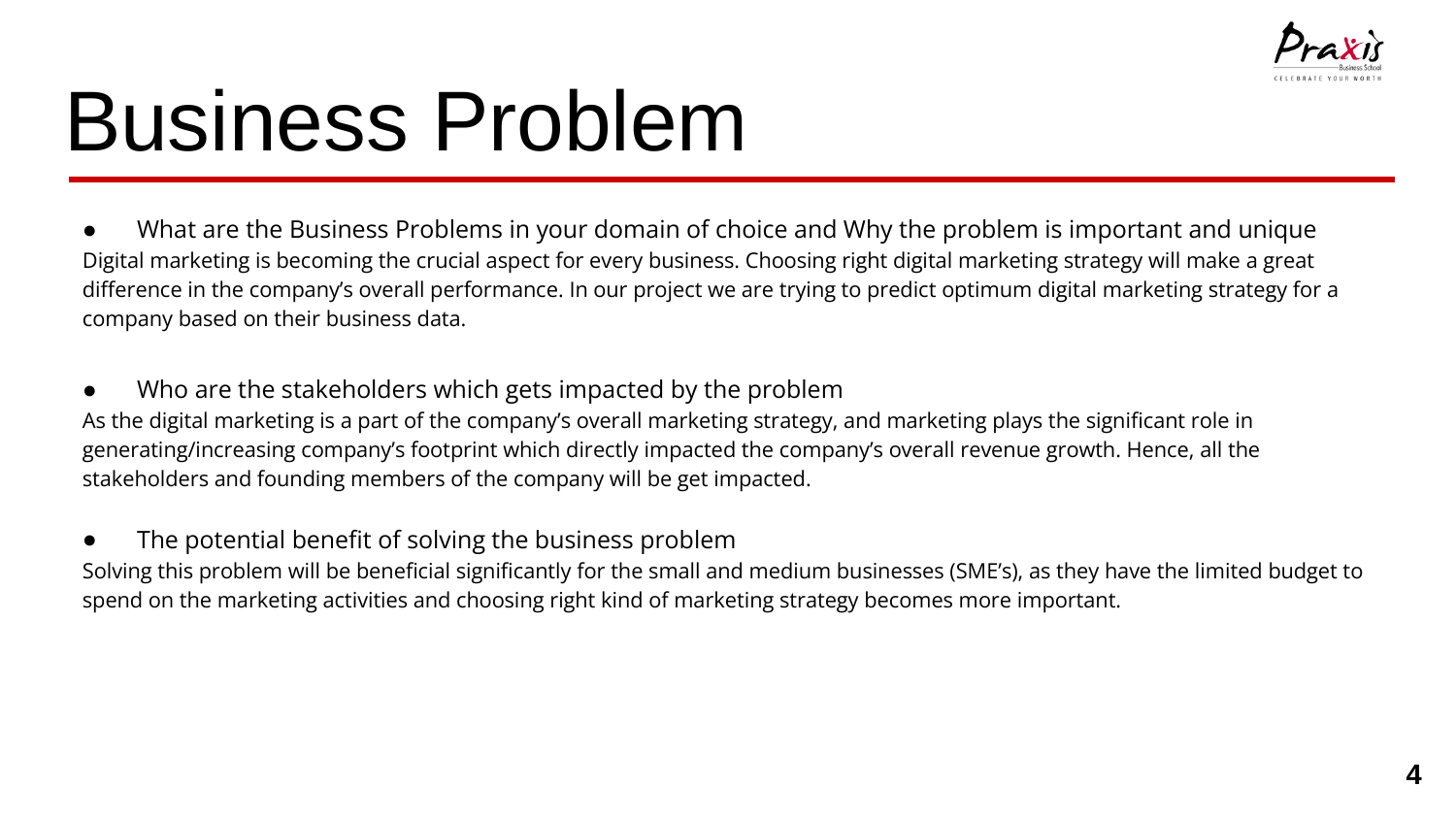

# Business Problem
What are the Business Problems in your domain of choice and Why the problem is important and unique
Digital marketing is becoming the crucial aspect for every business. Choosing right digital marketing strategy will make a great difference in the company’s overall performance. In our project we are trying to predict optimum digital marketing strategy for a company based on their business data.

Who are the stakeholders which gets impacted by the problem
As the digital marketing is a part of the company’s overall marketing strategy, and marketing plays the significant role in generating/increasing company’s footprint which directly impacted the company’s overall revenue growth. Hence, all the stakeholders and founding members of the company will be get impacted.

The potential benefit of solving the business problem
Solving this problem will be beneficial significantly for the small and medium businesses (SME’s), as they have the limited budget to spend on the marketing activities and choosing right kind of marketing strategy becomes more important.

4